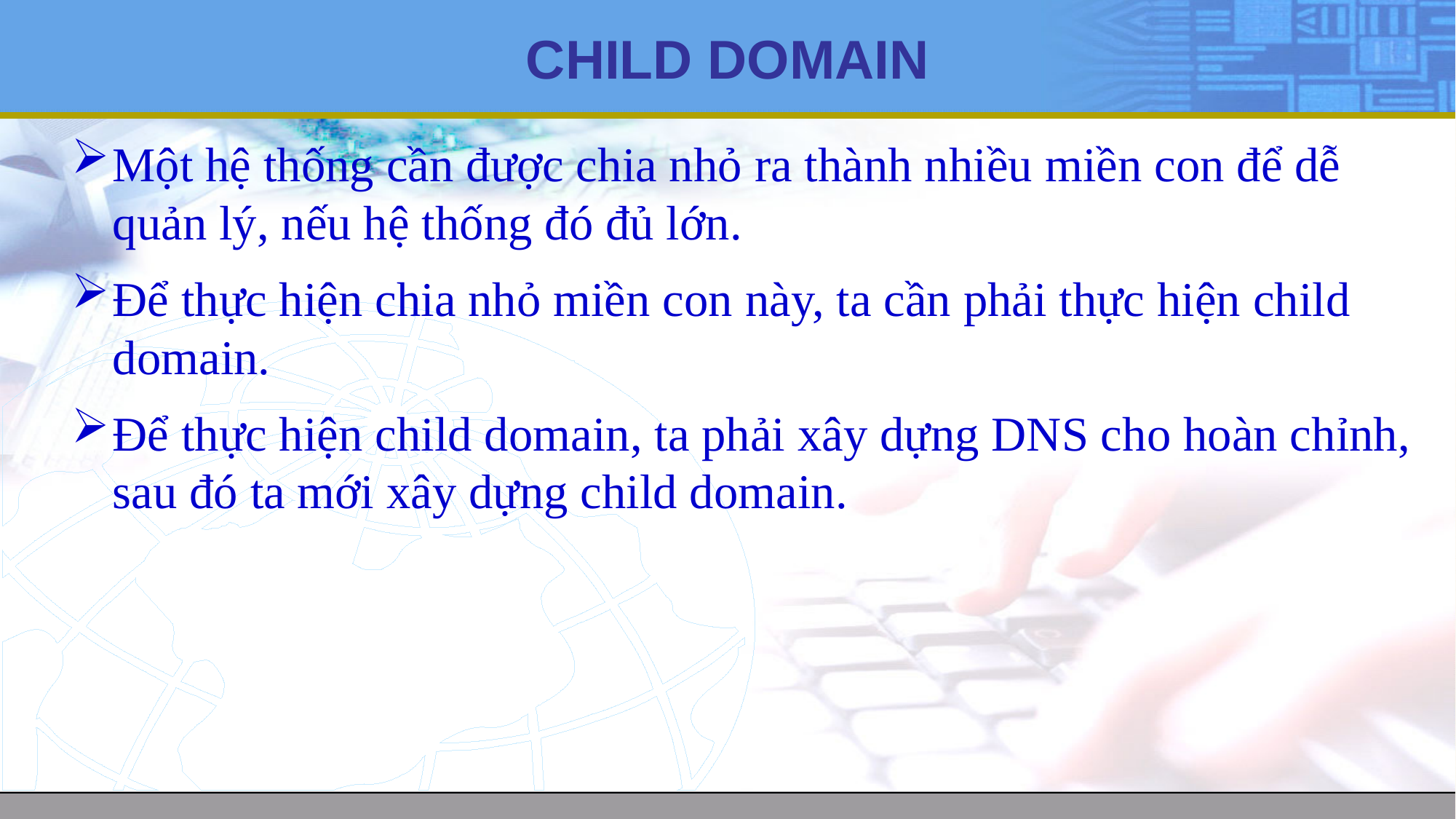

# CHILD DOMAIN
Một hệ thống cần được chia nhỏ ra thành nhiều miền con để dễ quản lý, nếu hệ thống đó đủ lớn.
Để thực hiện chia nhỏ miền con này, ta cần phải thực hiện child domain.
Để thực hiện child domain, ta phải xây dựng DNS cho hoàn chỉnh, sau đó ta mới xây dựng child domain.